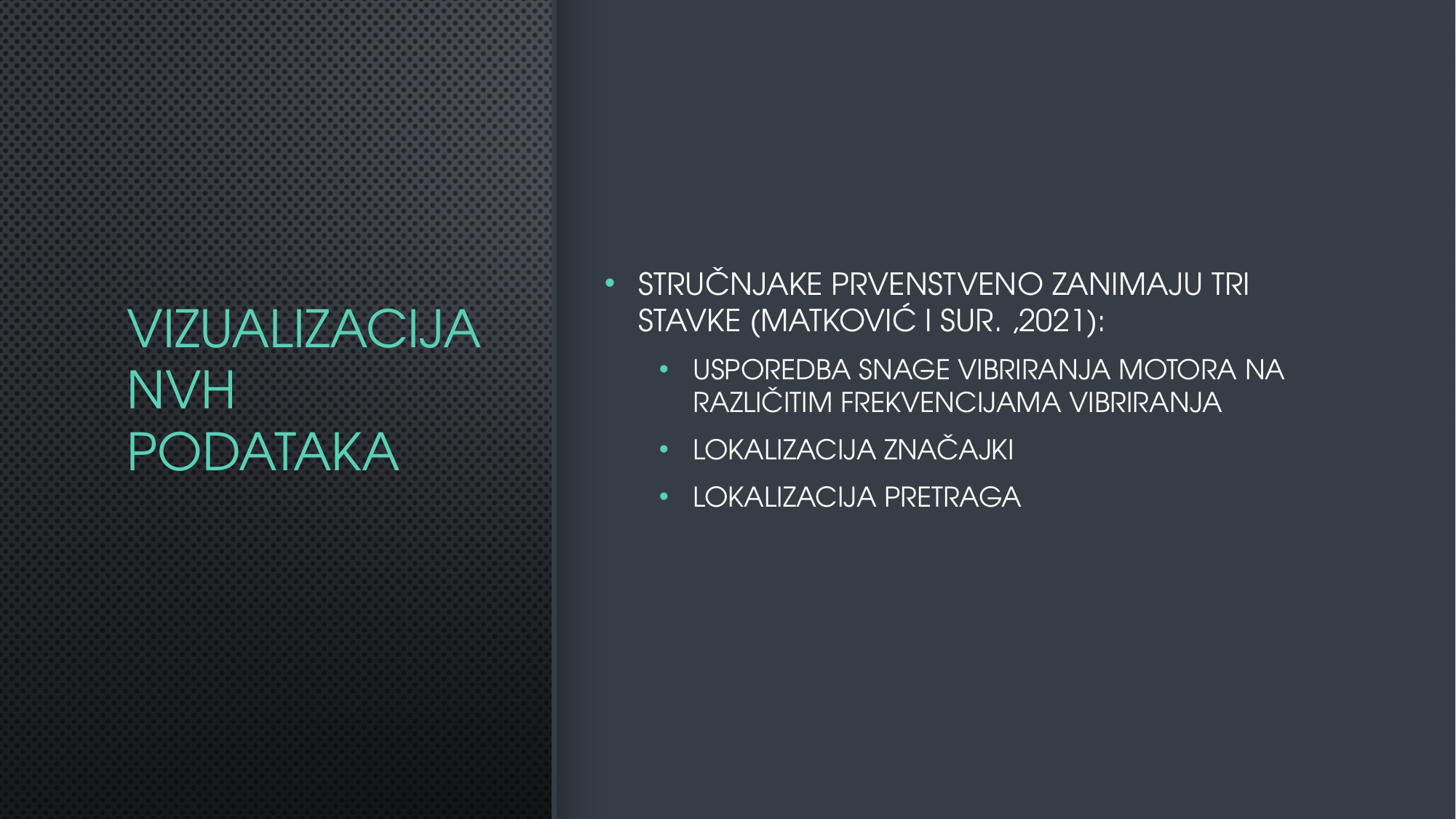

# Vizualizacija nvh podataka
Stručnjake prvenstveno zanimaju tri stavke (Matković i sur. ,2021):
Usporedba snage vibriranja motora na različitim frekvencijama vibriranja
Lokalizacija značajki
Lokalizacija pretraga